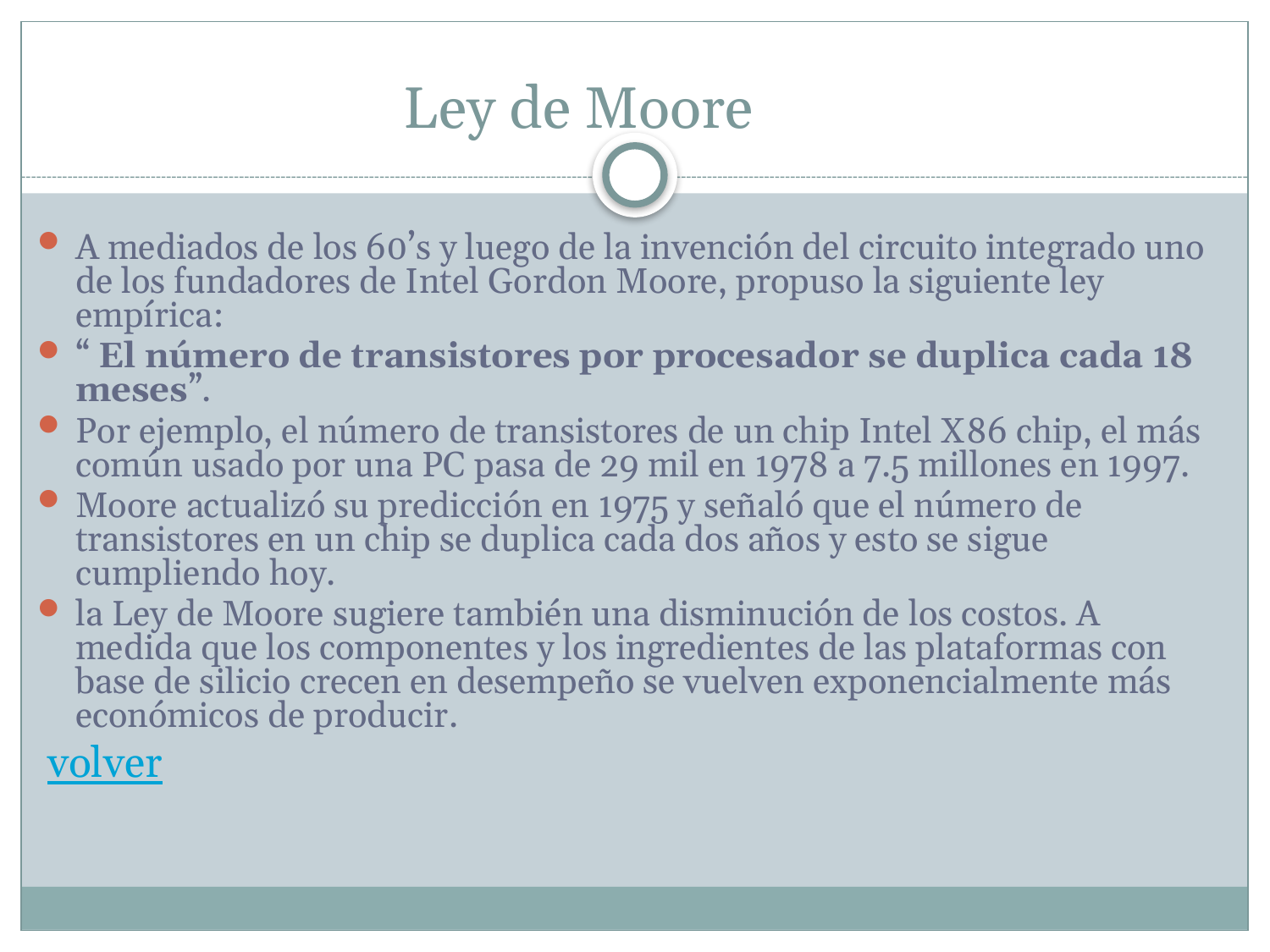

# Ley de Moore
A mediados de los 60’s y luego de la invención del circuito integrado uno de los fundadores de Intel Gordon Moore, propuso la siguiente ley empírica:
“ El número de transistores por procesador se duplica cada 18 meses”.
Por ejemplo, el número de transistores de un chip Intel X86 chip, el más común usado por una PC pasa de 29 mil en 1978 a 7.5 millones en 1997.
Moore actualizó su predicción en 1975 y señaló que el número de transistores en un chip se duplica cada dos años y esto se sigue cumpliendo hoy.
la Ley de Moore sugiere también una disminución de los costos. A medida que los componentes y los ingredientes de las plataformas con base de silicio crecen en desempeño se vuelven exponencialmente más económicos de producir.
 volver